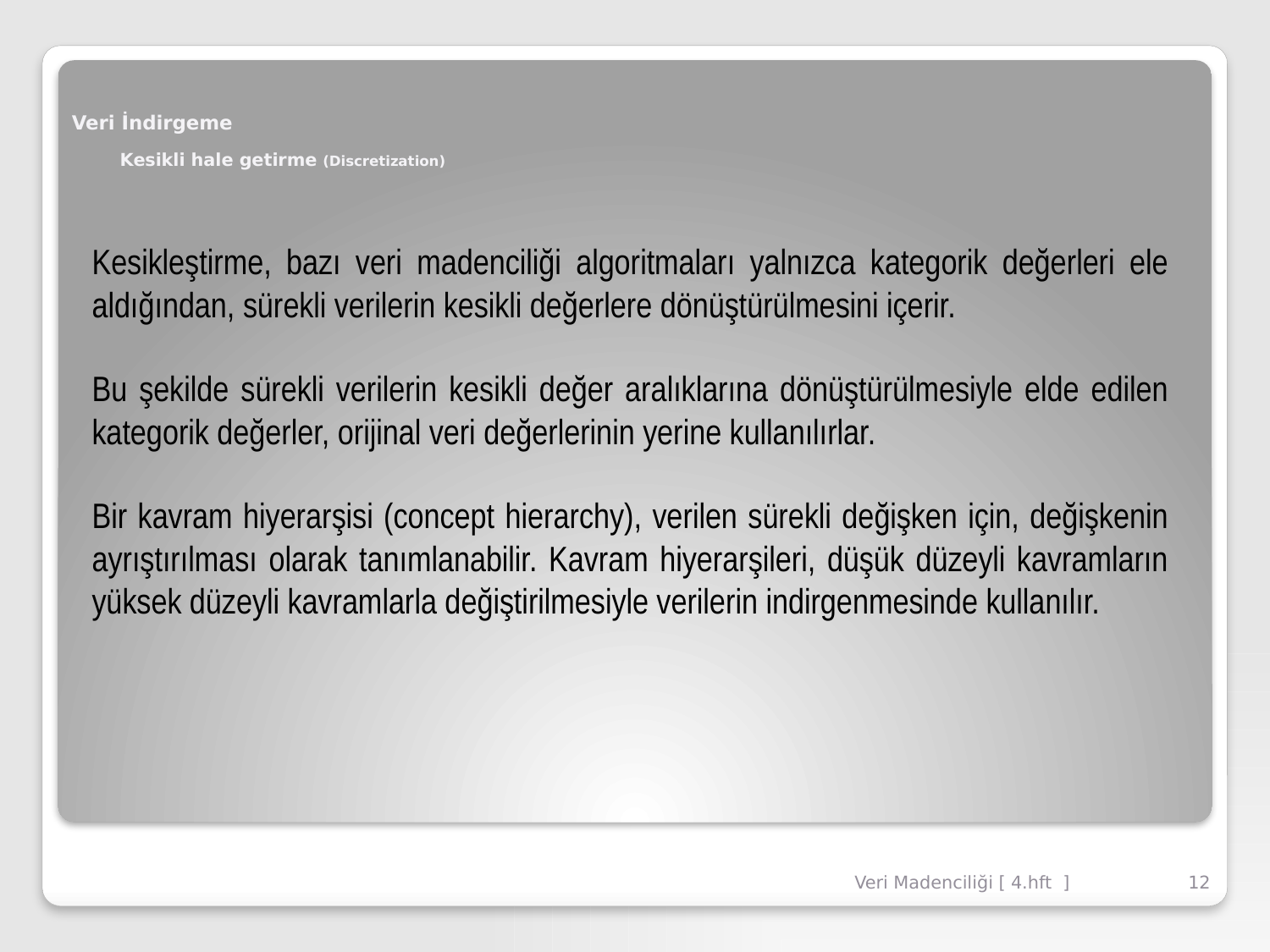

# Veri İndirgeme Kesikli hale getirme (Discretization)

Kesikleştirme, bazı veri madenciliği algoritmaları yalnızca kategorik değerleri ele aldığından, sürekli verilerin kesikli değerlere dönüştürülmesini içerir.

Bu şekilde sürekli verilerin kesikli değer aralıklarına dönüştürülmesiyle elde edilen kategorik değerler, orijinal veri değerlerinin yerine kullanılırlar.

Bir kavram hiyerarşisi (concept hierarchy), verilen sürekli değişken için, değişkenin ayrıştırılması olarak tanımlanabilir. Kavram hiyerarşileri, düşük düzeyli kavramların yüksek düzeyli kavramlarla değiştirilmesiyle verilerin indirgenmesinde kullanılır.

Veri Madenciliği [ 4.hft  ]
12